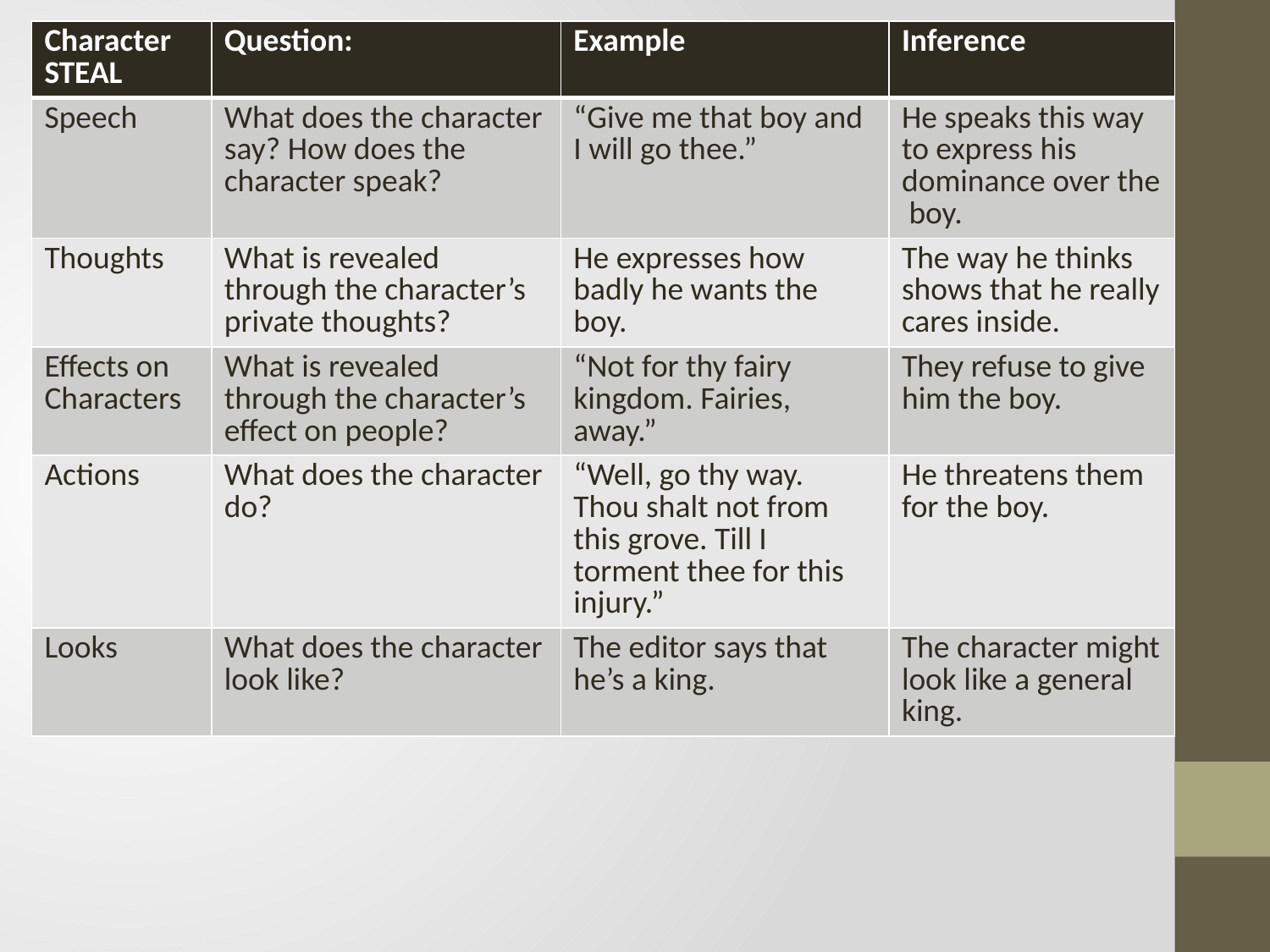

| Character STEAL | Question: | Example | Inference |
| --- | --- | --- | --- |
| Speech | What does the character say? How does the character speak? | “Give me that boy and I will go thee.” | He speaks this way to express his dominance over the boy. |
| Thoughts | What is revealed through the character’s private thoughts? | He expresses how badly he wants the boy. | The way he thinks shows that he really cares inside. |
| Effects on Characters | What is revealed through the character’s effect on people? | “Not for thy fairy kingdom. Fairies, away.” | They refuse to give him the boy. |
| Actions | What does the character do? | “Well, go thy way. Thou shalt not from this grove. Till I torment thee for this injury.” | He threatens them for the boy. |
| Looks | What does the character look like? | The editor says that he’s a king. | The character might look like a general king. |